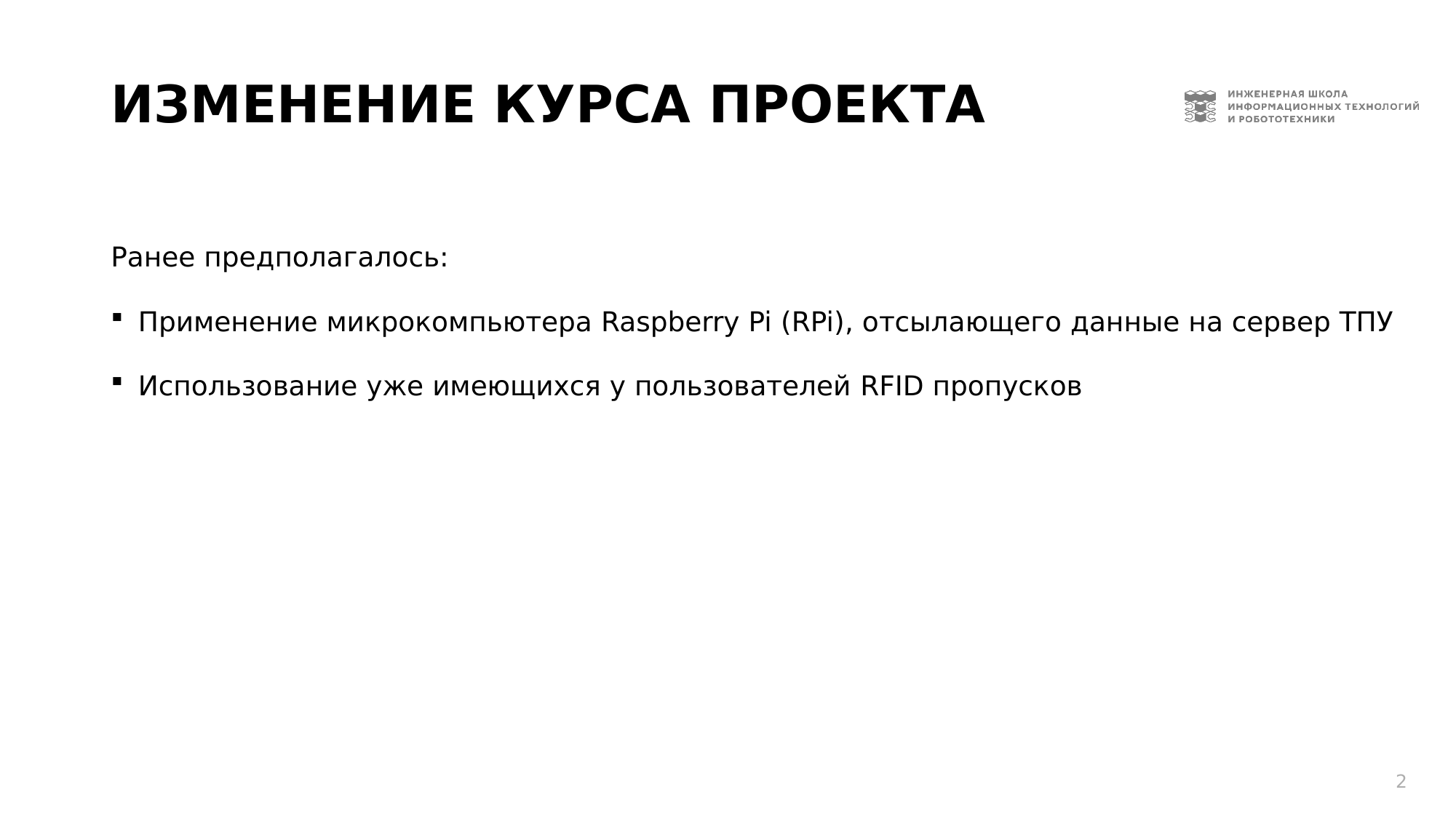

# Изменение курса проекта
Ранее предполагалось:
Применение микрокомпьютера Raspberry Pi (RPi), отсылающего данные на сервер ТПУ
Использование уже имеющихся у пользователей RFID пропусков
2